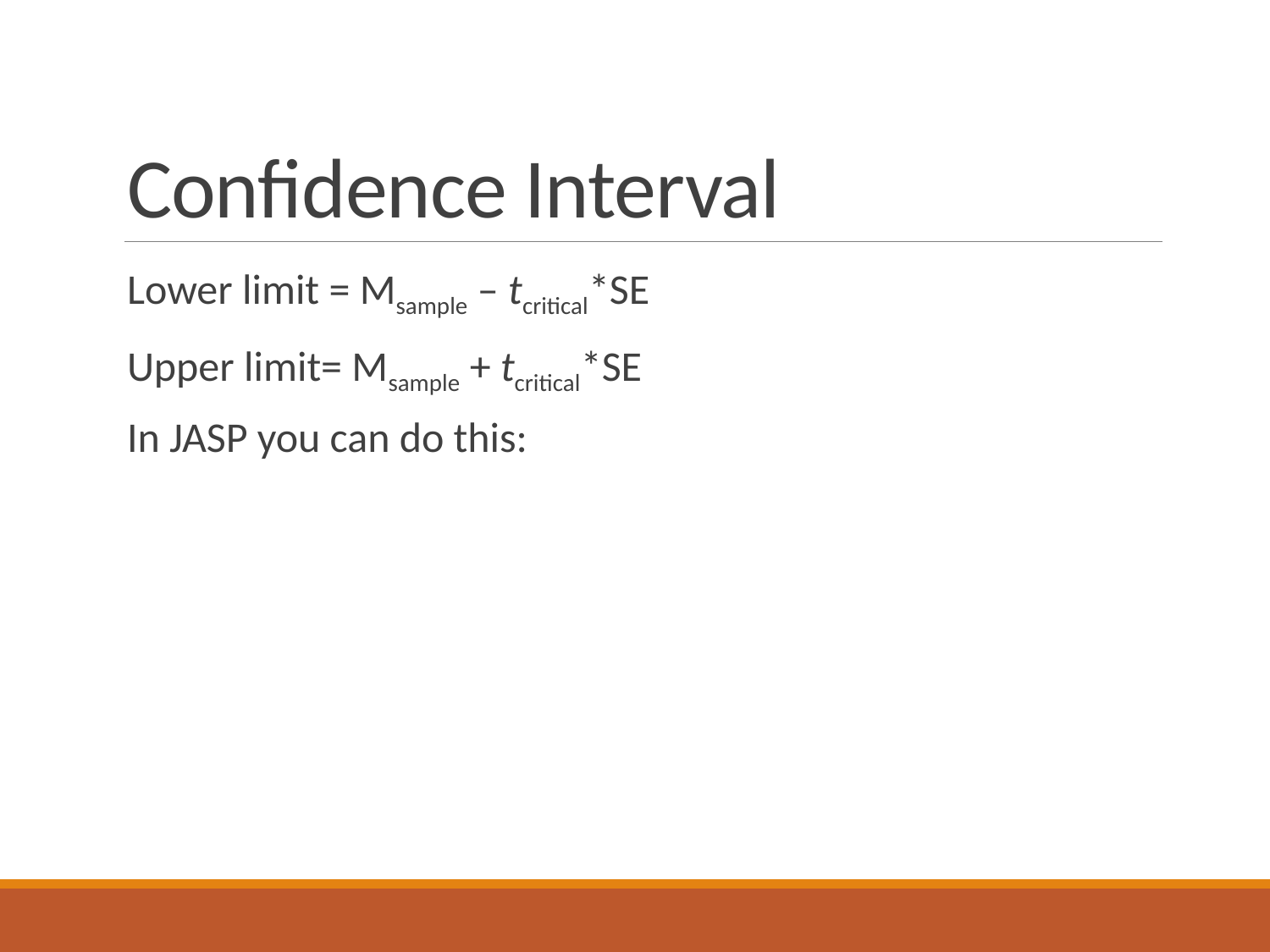

# Confidence Interval
Lower limit = Msample – tcritical*SE
Upper limit= Msample + tcritical*SE
In JASP you can do this: